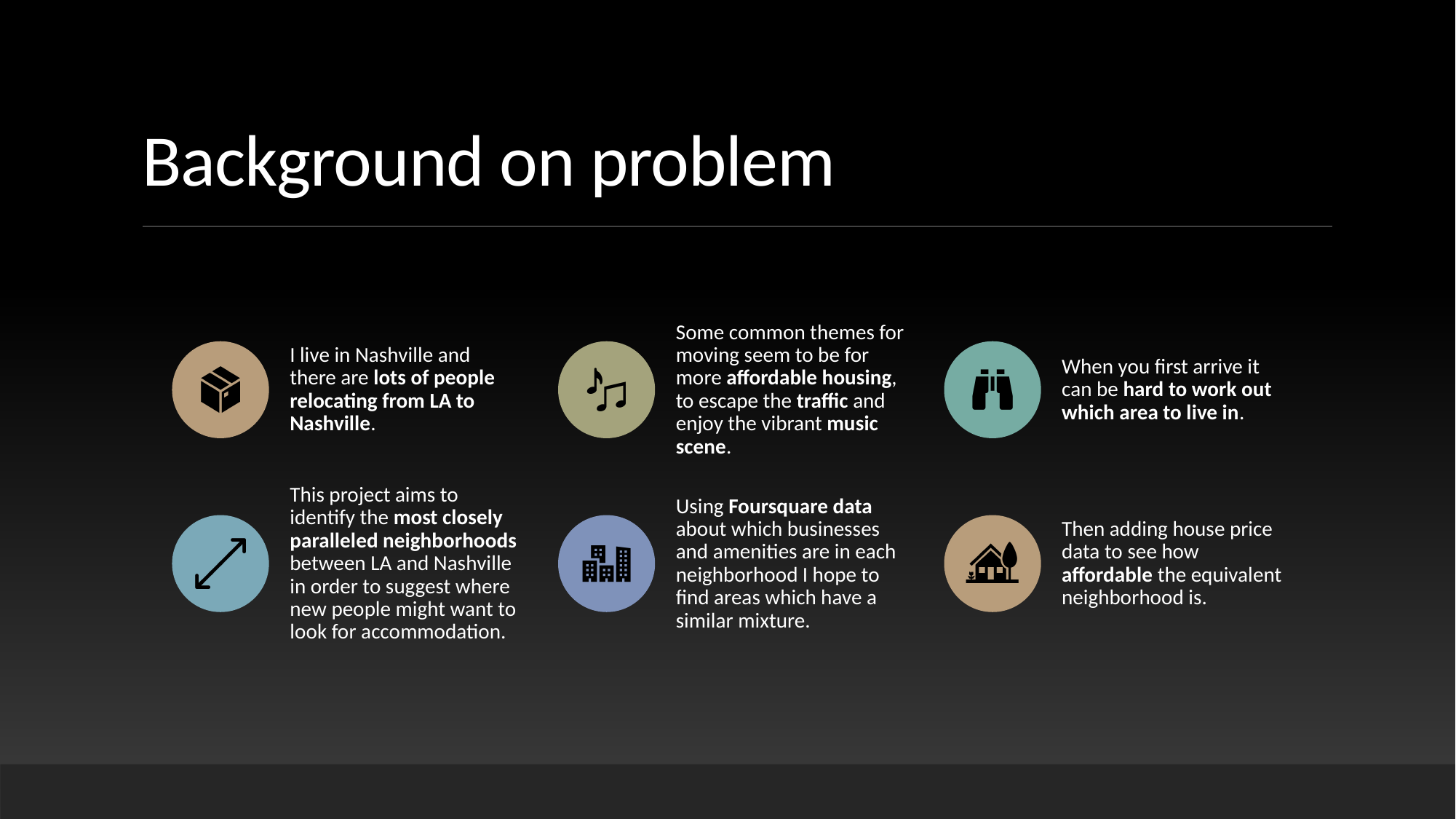

# Background on problem
I live in Nashville and there are lots of people relocating from LA to Nashville.
Some common themes for moving seem to be for more affordable housing, to escape the traffic and enjoy the vibrant music scene.
When you first arrive it can be hard to work out which area to live in.
This project aims to identify the most closely paralleled neighborhoods between LA and Nashville in order to suggest where new people might want to look for accommodation.
Using Foursquare data about which businesses and amenities are in each neighborhood I hope to find areas which have a similar mixture.
Then adding house price data to see how affordable the equivalent neighborhood is.